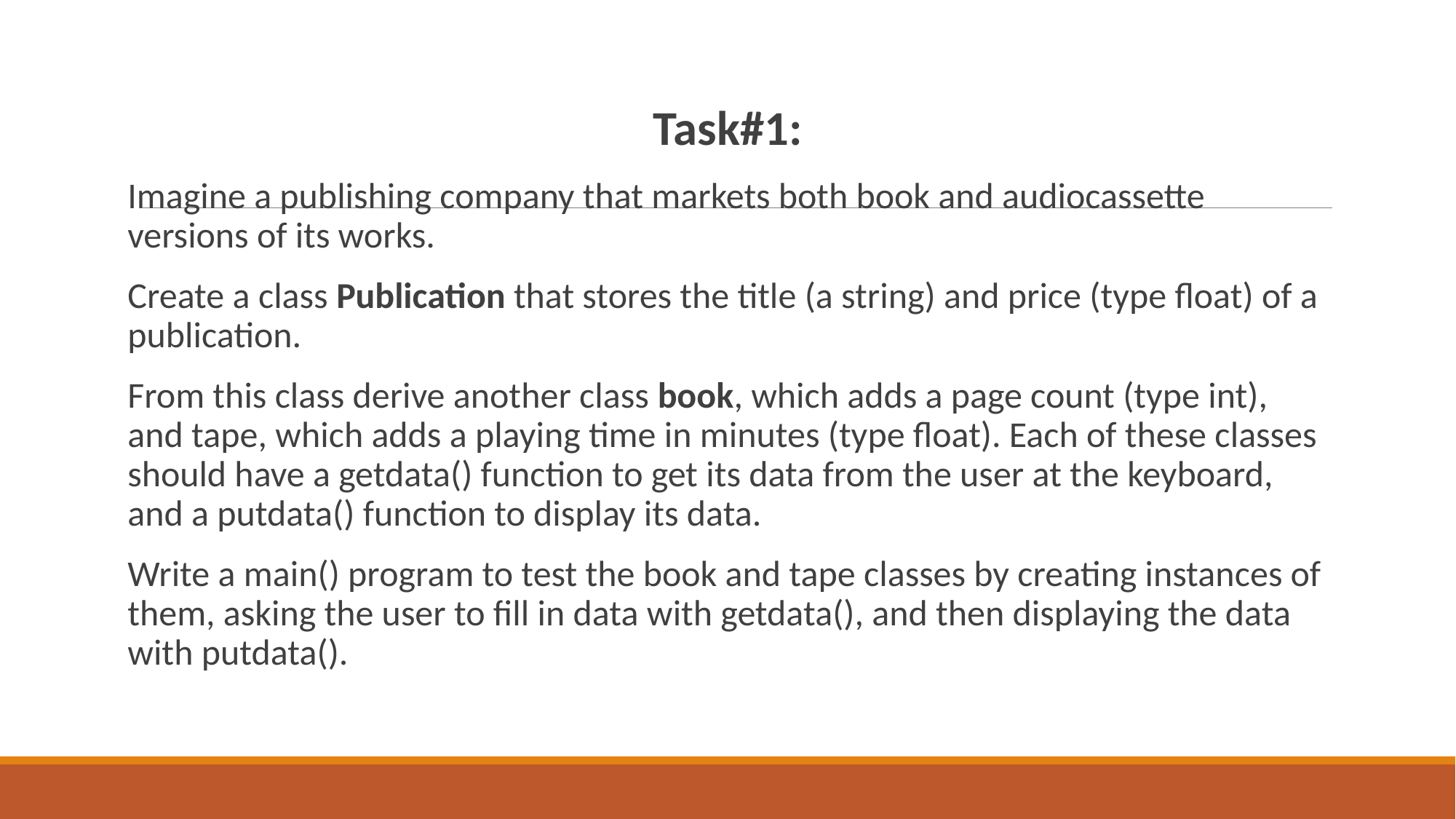

Task#1:
Imagine a publishing company that markets both book and audiocassette versions of its works.
Create a class Publication that stores the title (a string) and price (type float) of a publication.
From this class derive another class book, which adds a page count (type int), and tape, which adds a playing time in minutes (type float). Each of these classes should have a getdata() function to get its data from the user at the keyboard, and a putdata() function to display its data.
Write a main() program to test the book and tape classes by creating instances of them, asking the user to fill in data with getdata(), and then displaying the data with putdata().